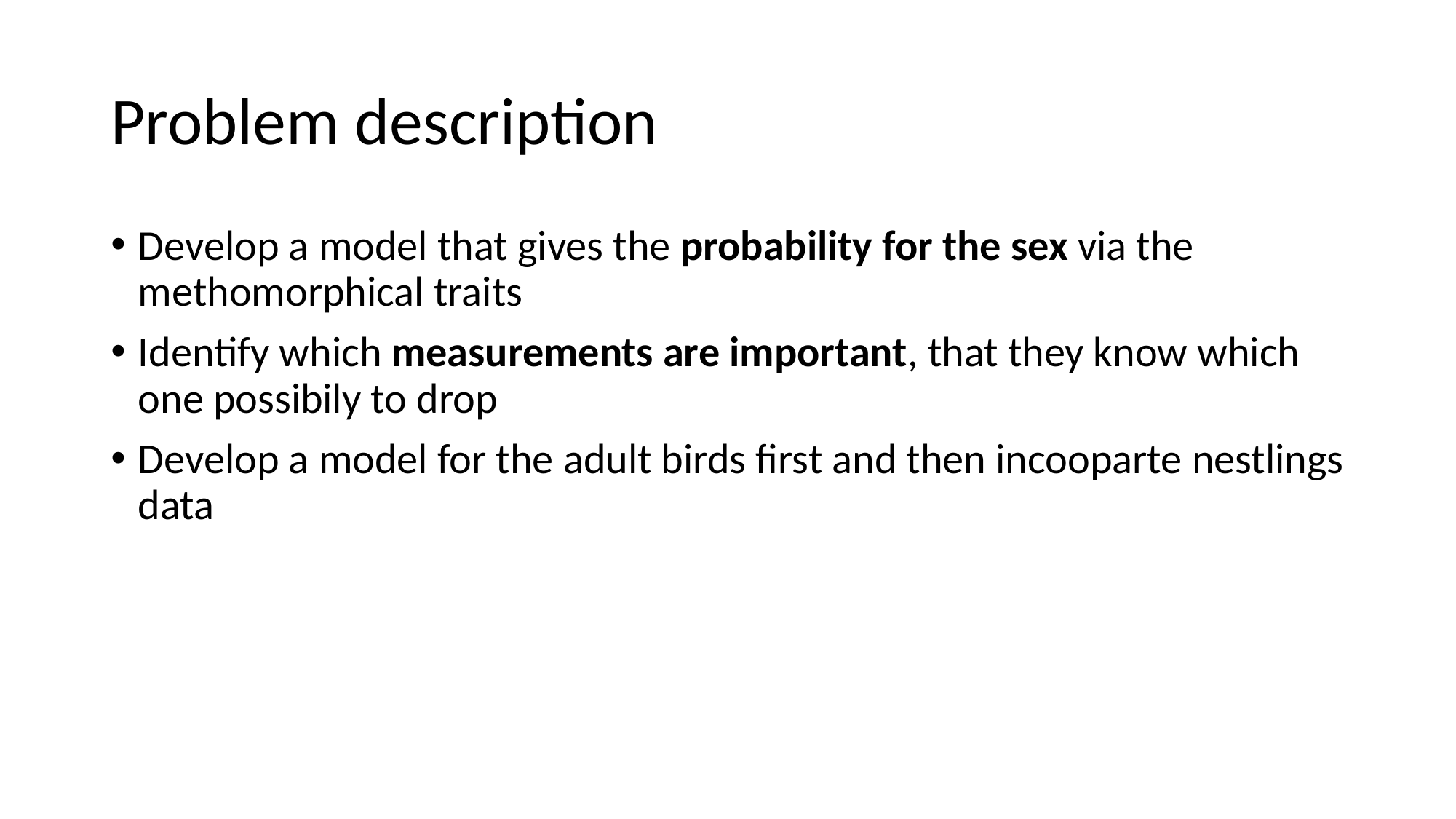

# Problem description
Develop a model that gives the probability for the sex via the methomorphical traits
Identify which measurements are important, that they know which one possibily to drop
Develop a model for the adult birds first and then incooparte nestlings data